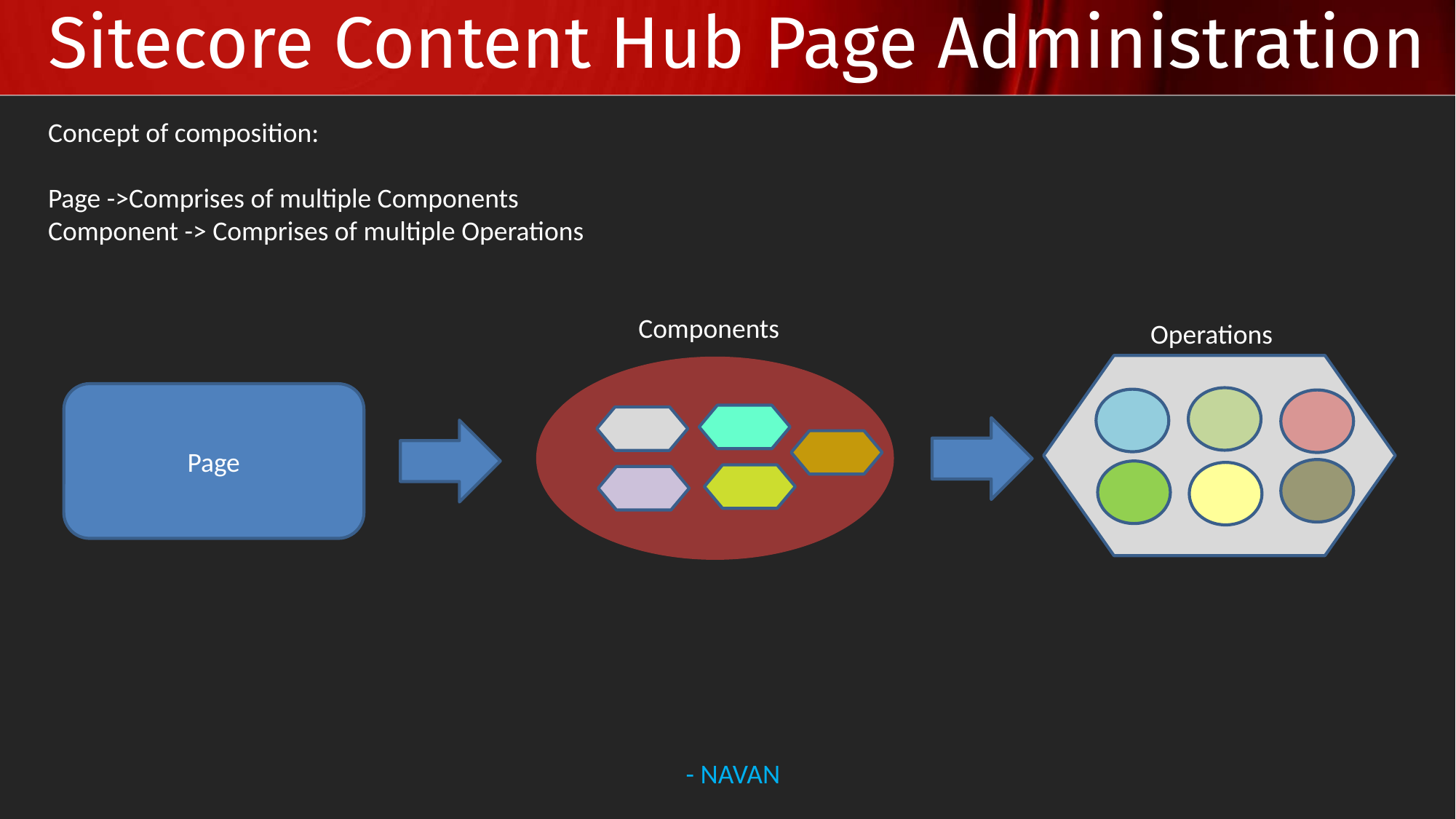

# Sitecore Content Hub Page Administration
Concept of composition:

Page ->Comprises of multiple Components
Component -> Comprises of multiple Operations
Components
Operations

Page

- NAVAN